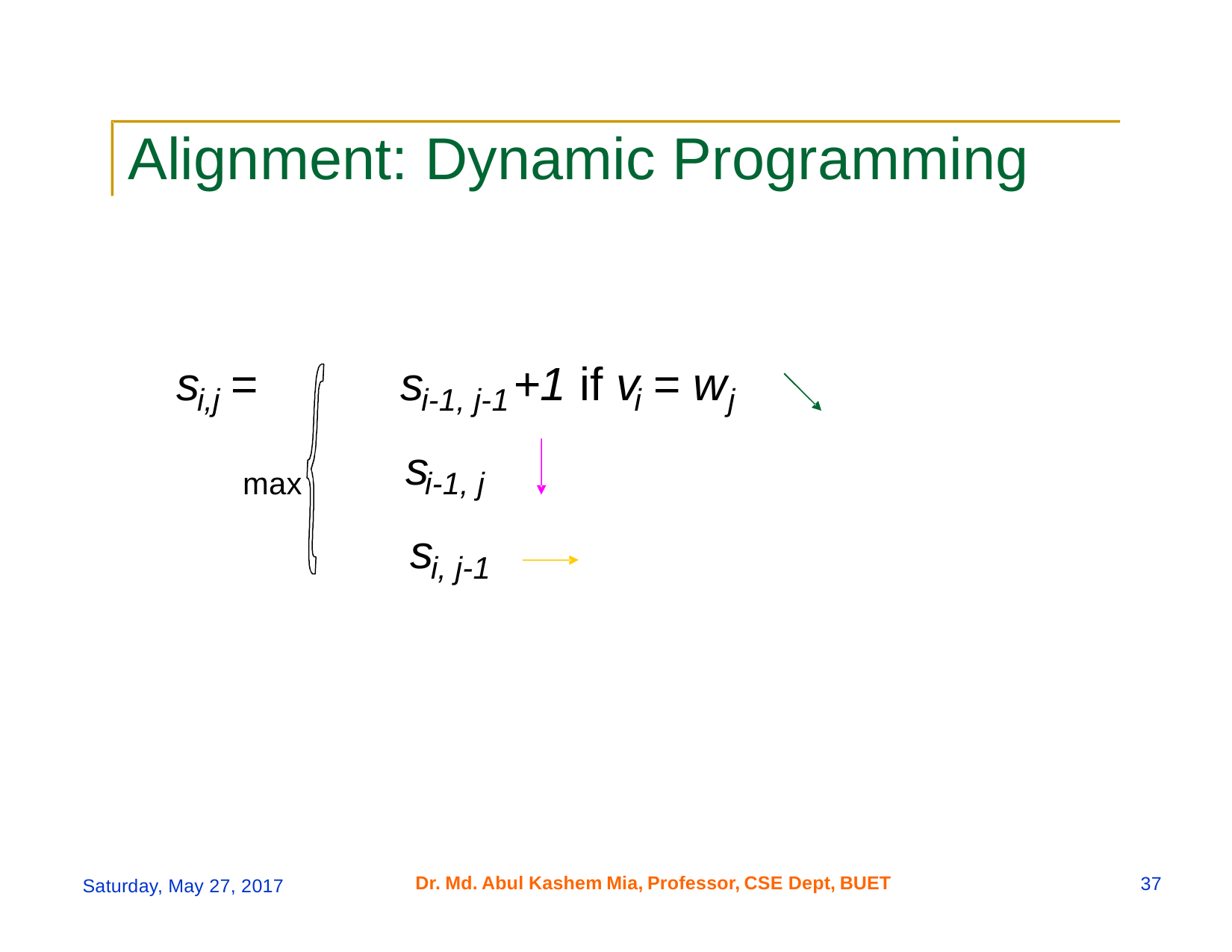

Alignment: Dynamic Programming
s
=           s
+1 if v = w

i,j
i-1, j-1
i
j
s

max              i-1, j
s
i, j-1

Dr.
Md.
Abul
Kashem
Mia,
Professor,
CSE Dept,
BUET
37
Saturday, May 27, 2017